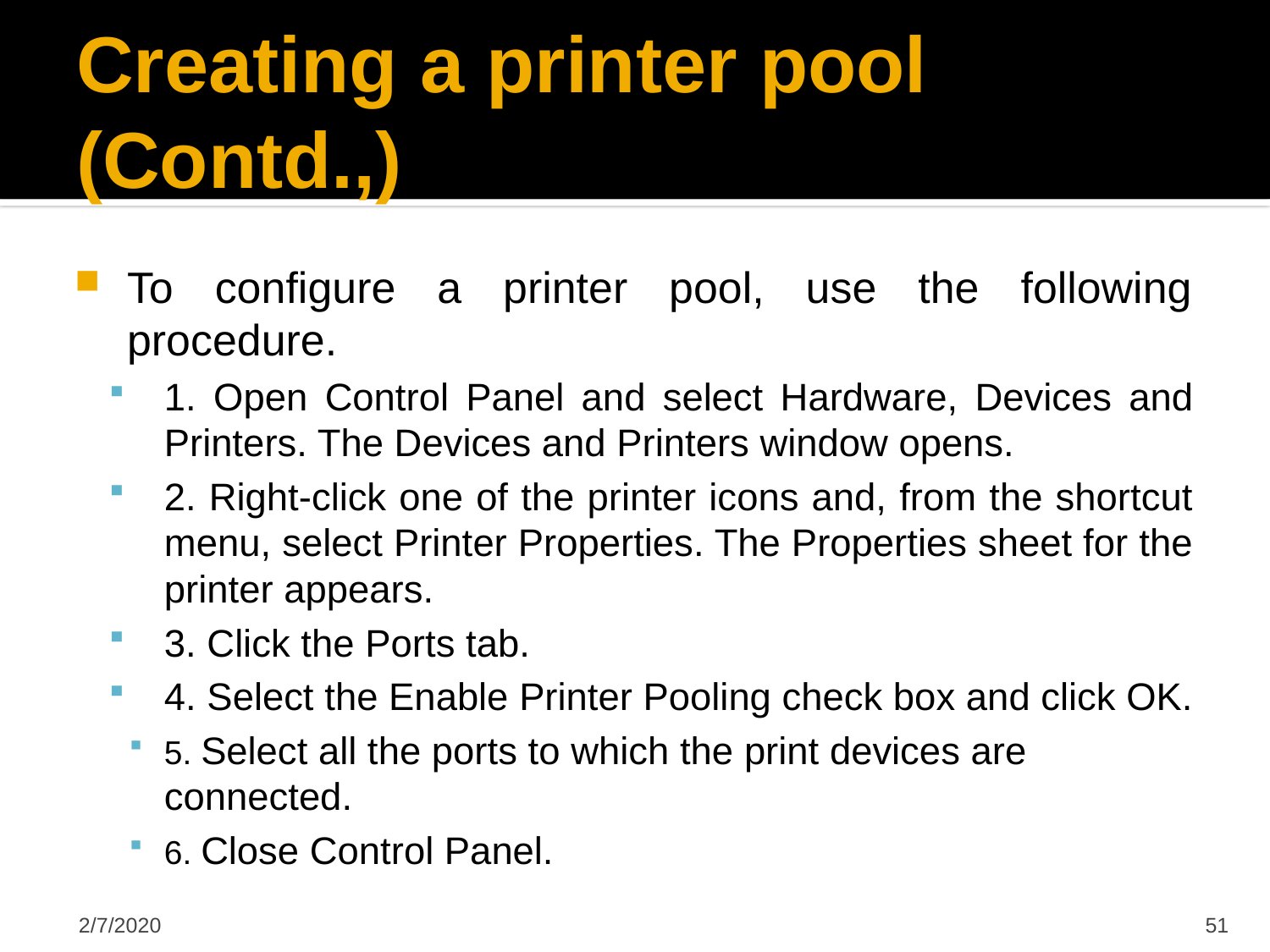

# Creating a printer pool (Contd.,)
To configure a printer pool, use the following procedure.
1. Open Control Panel and select Hardware, Devices and Printers. The Devices and Printers window opens.
2. Right-click one of the printer icons and, from the shortcut menu, select Printer Properties. The Properties sheet for the printer appears.
3. Click the Ports tab.
4. Select the Enable Printer Pooling check box and click OK.
5. Select all the ports to which the print devices are connected.
6. Close Control Panel.
2/7/2020
51